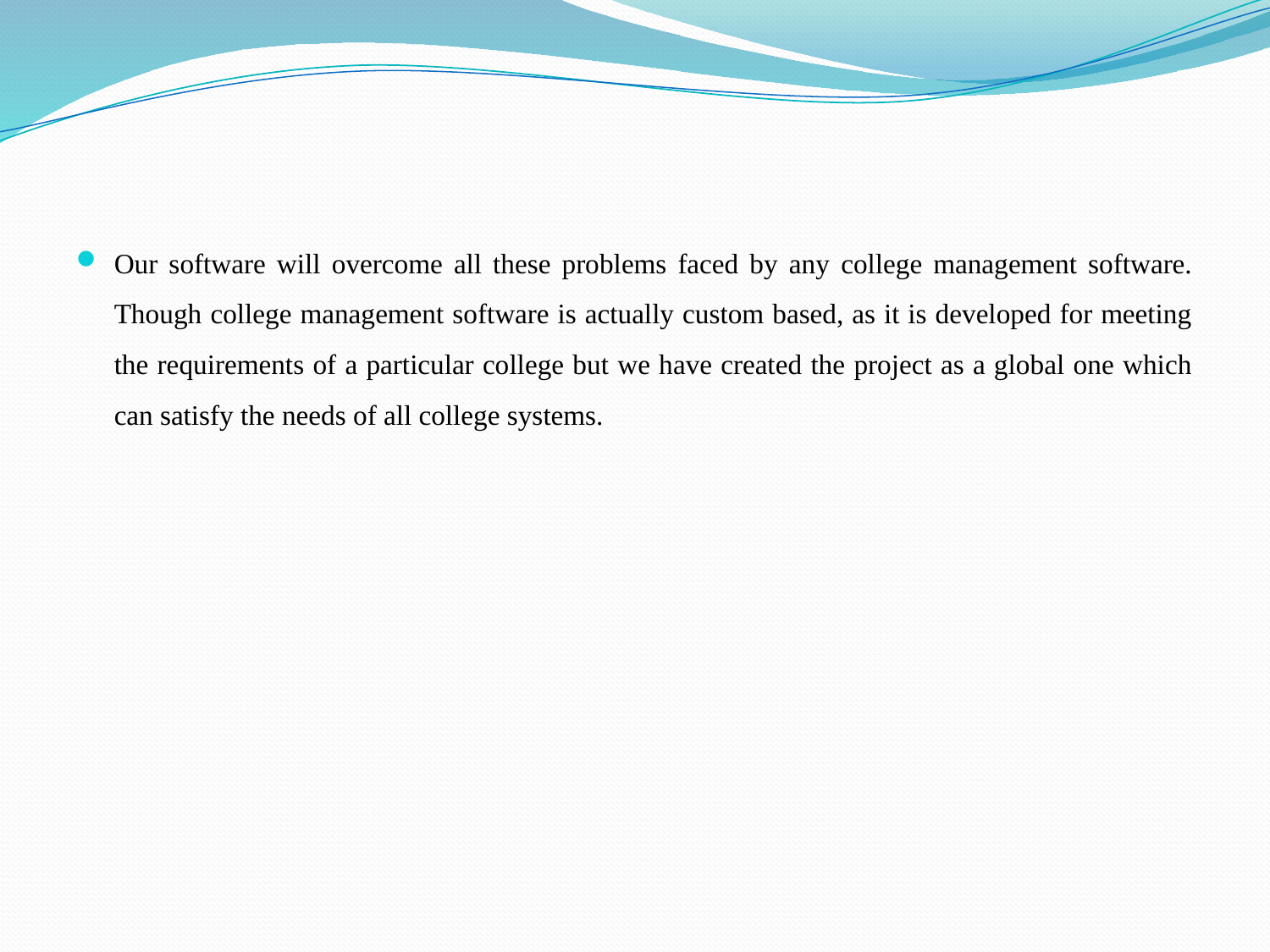

Our software will overcome all these problems faced by any college management software. Though college management software is actually custom based, as it is developed for meeting the requirements of a particular college but we have created the project as a global one which can satisfy the needs of all college systems.